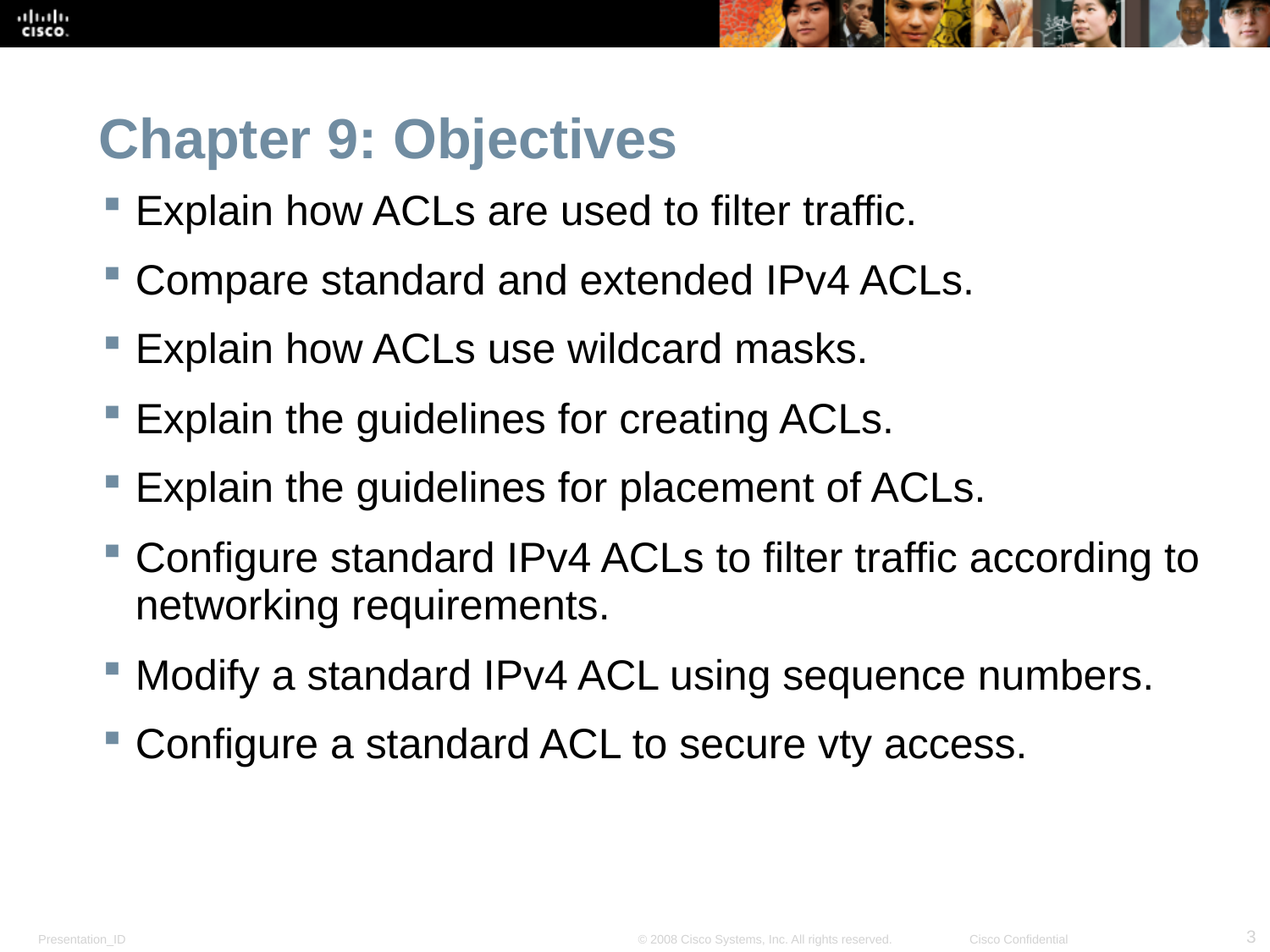

# Chapter 9: Objectives
Explain how ACLs are used to filter traffic.
Compare standard and extended IPv4 ACLs.
Explain how ACLs use wildcard masks.
Explain the guidelines for creating ACLs.
Explain the guidelines for placement of ACLs.
Configure standard IPv4 ACLs to filter traffic according to networking requirements.
Modify a standard IPv4 ACL using sequence numbers.
Configure a standard ACL to secure vty access.